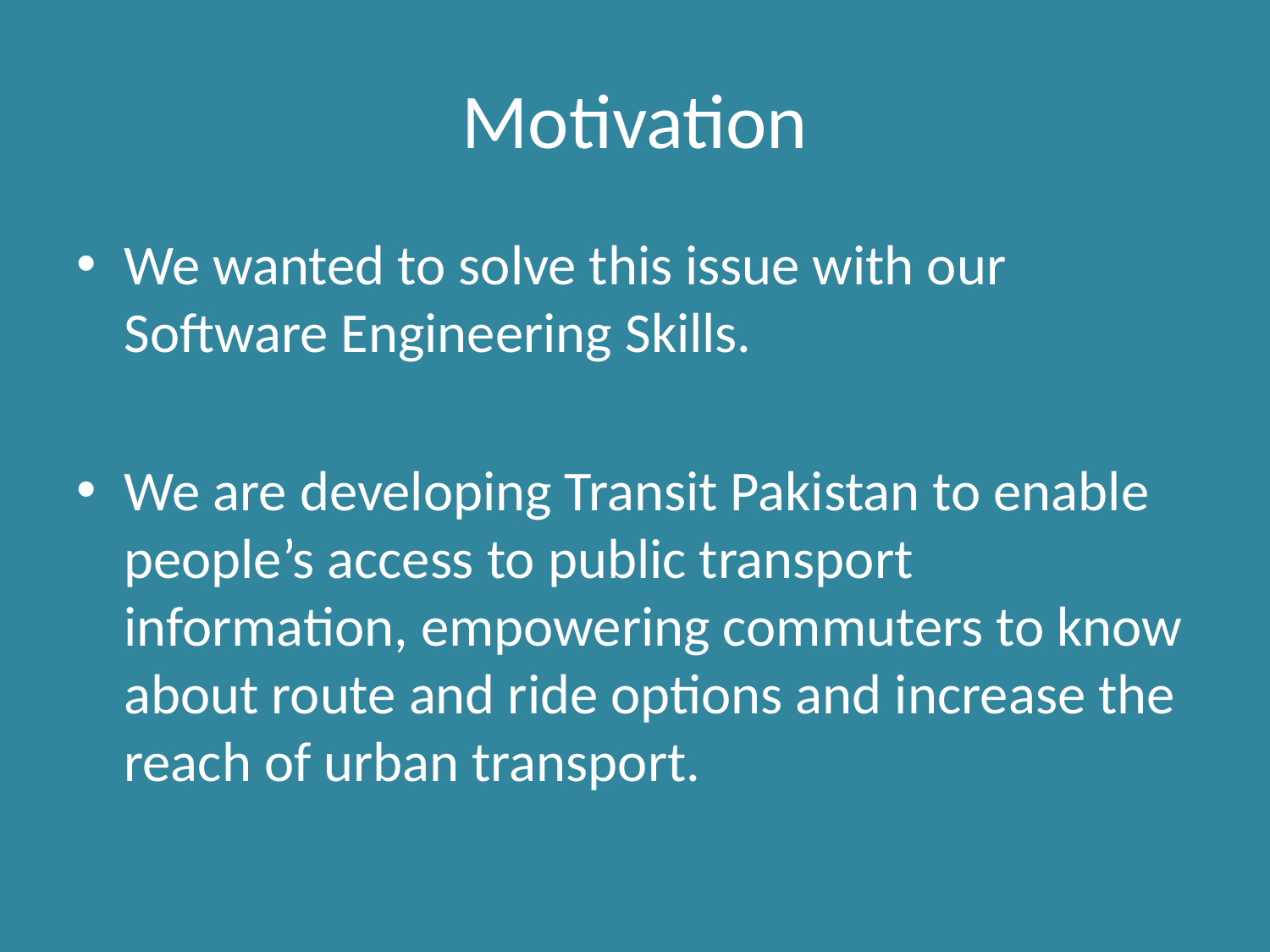

# Motivation
We wanted to solve this issue with our Software Engineering Skills.

We are developing Transit Pakistan to enable people’s access to public transport information, empowering commuters to know about route and ride options and increase the reach of urban transport.